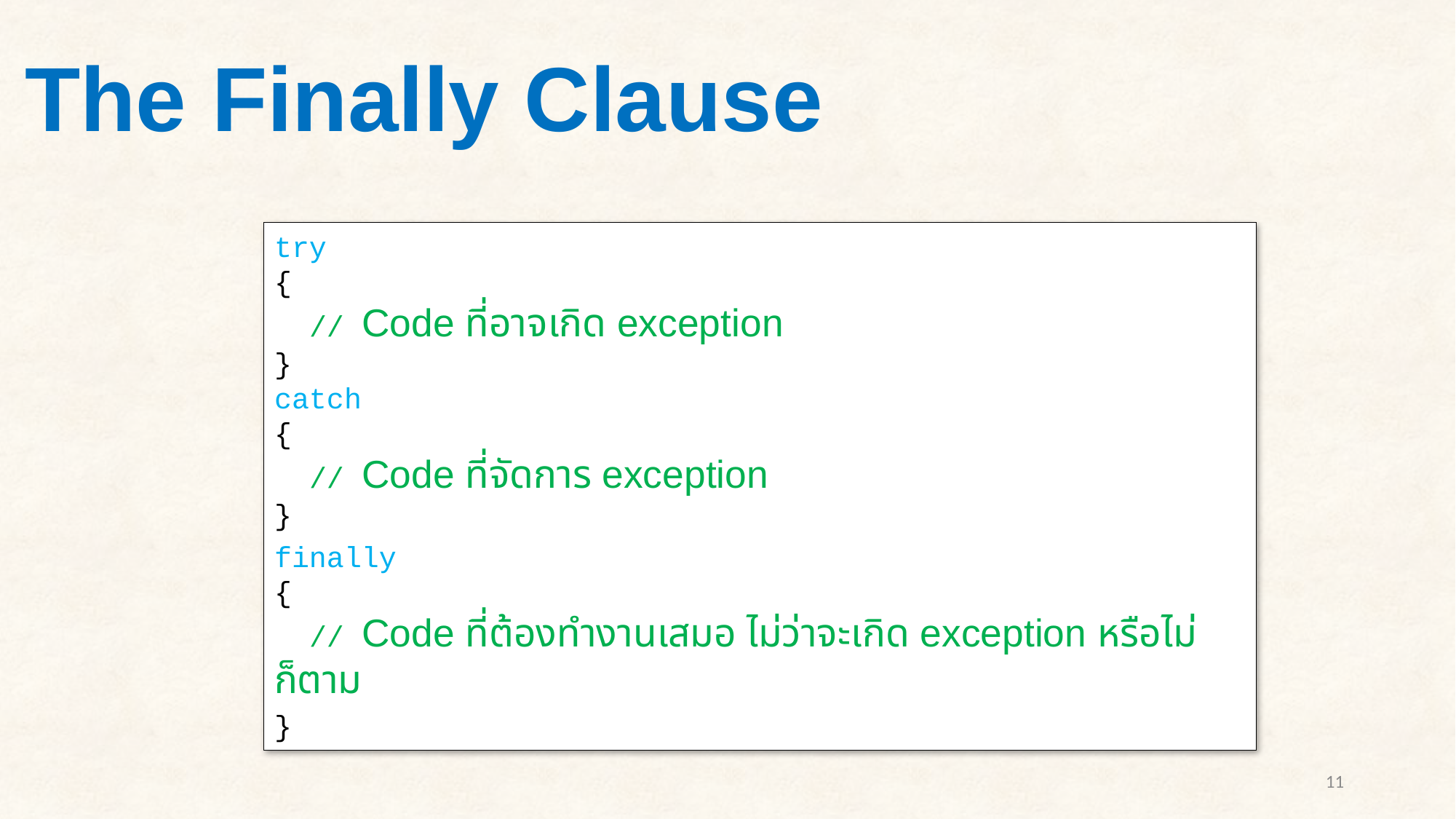

# The Finally Clause

try
{
  // Code ที่อาจเกิด exception
}
catch
{
  // Code ที่จัดการ exception
}
finally
{
  // Code ที่ต้องทำงานเสมอ ไม่ว่าจะเกิด exception หรือไม่ก็ตาม
}
11